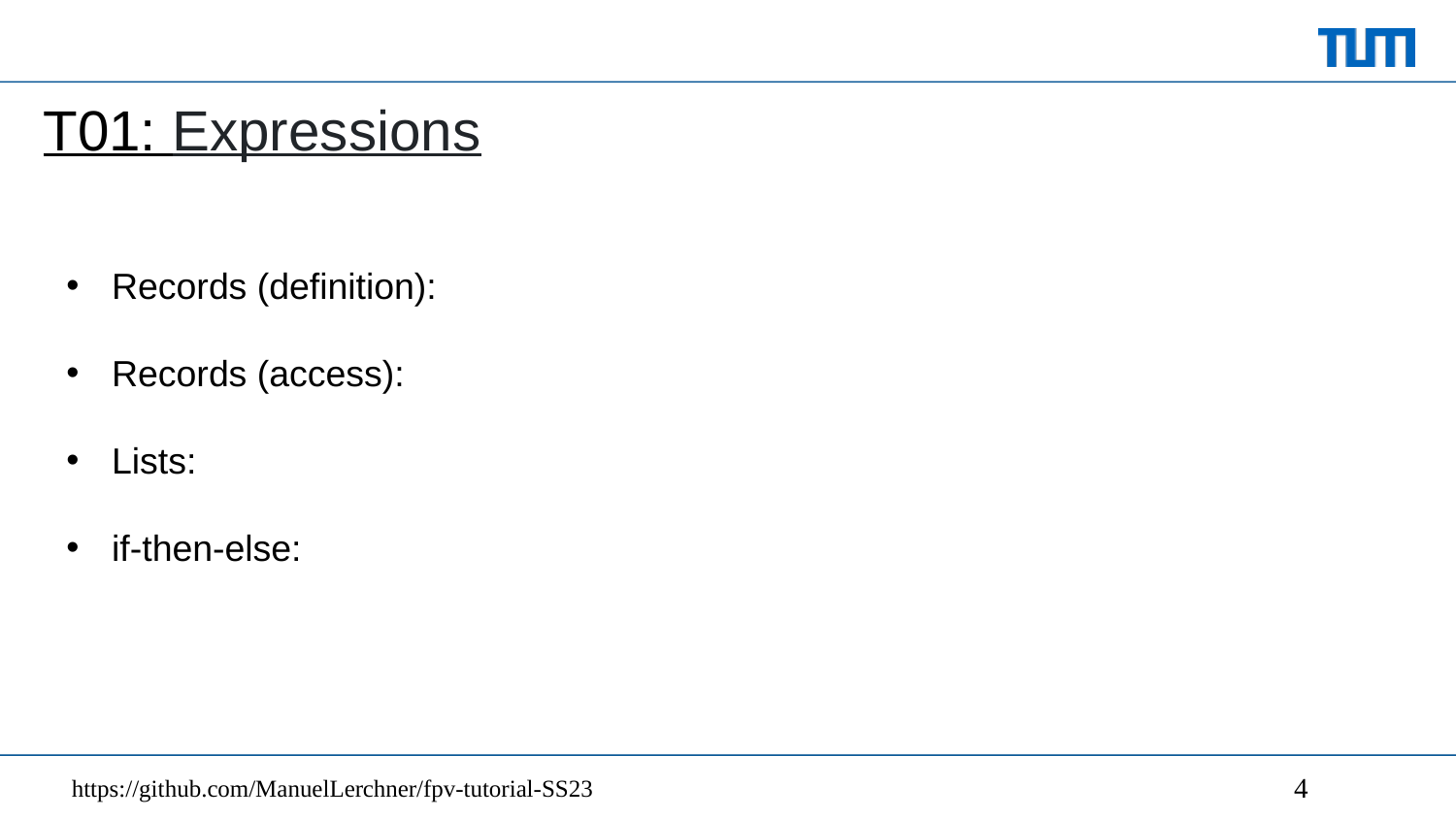

# T01: Expressions
Records (definition):
Records (access):
Lists:
if-then-else:
https://github.com/ManuelLerchner/fpv-tutorial-SS23